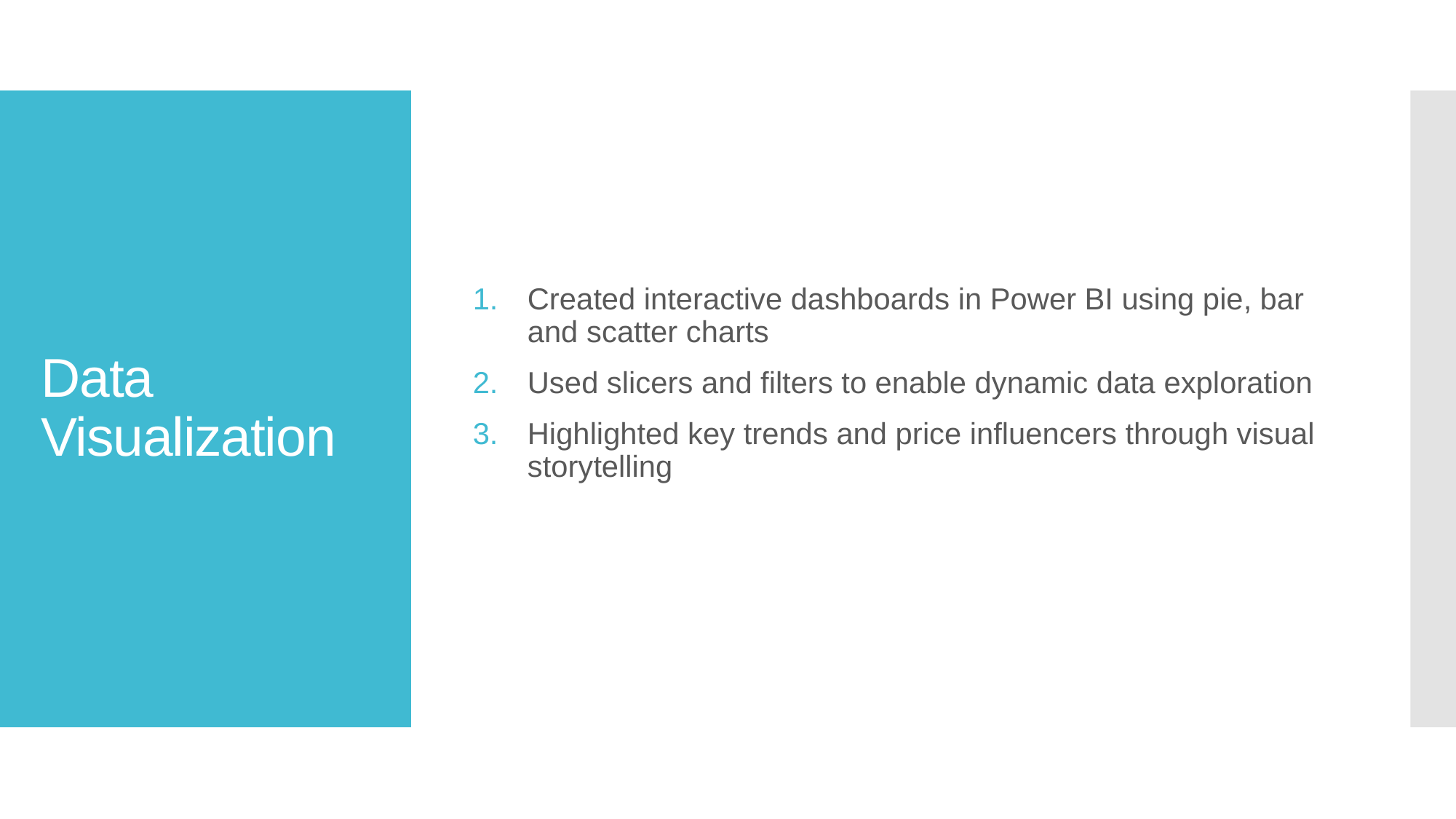

Created interactive dashboards in Power BI using pie, bar and scatter charts
Used slicers and filters to enable dynamic data exploration
Highlighted key trends and price influencers through visual storytelling

# Data Visualization